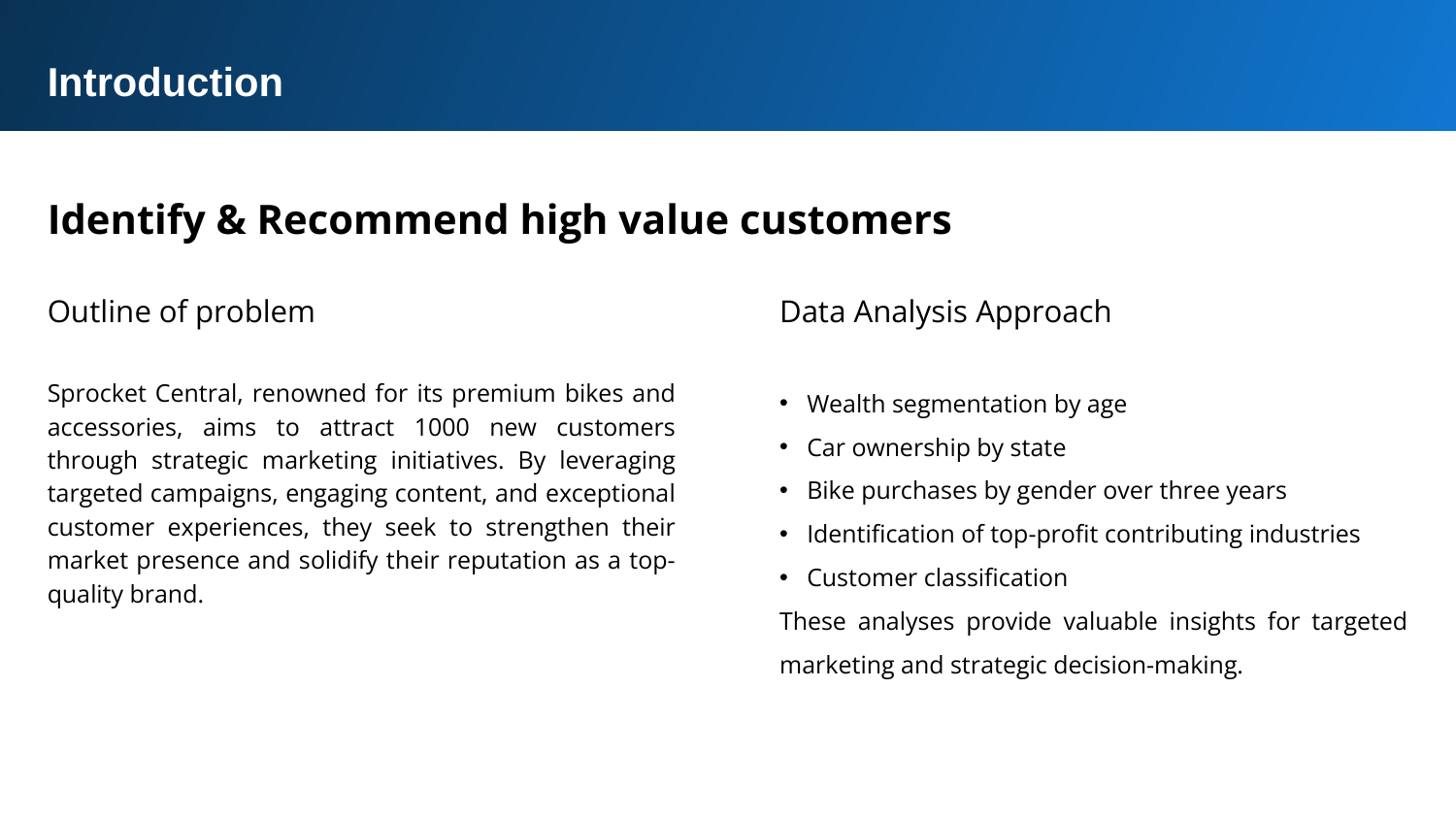

Introduction
Identify & Recommend high value customers
Outline of problem
Data Analysis Approach
Sprocket Central, renowned for its premium bikes and accessories, aims to attract 1000 new customers through strategic marketing initiatives. By leveraging targeted campaigns, engaging content, and exceptional customer experiences, they seek to strengthen their market presence and solidify their reputation as a top-quality brand.
Wealth segmentation by age
Car ownership by state
Bike purchases by gender over three years
Identification of top-profit contributing industries
Customer classification
These analyses provide valuable insights for targeted marketing and strategic decision-making.